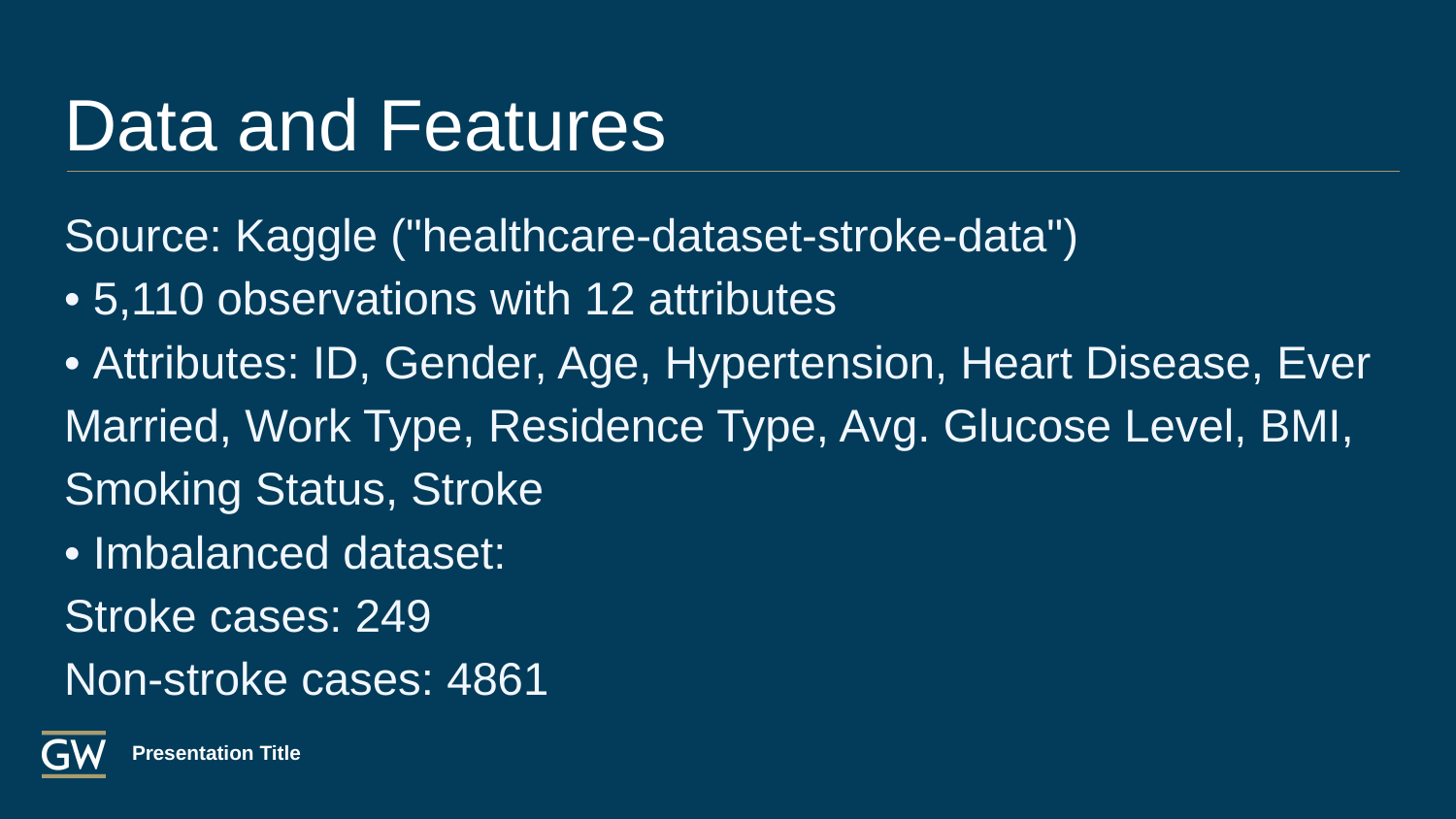

# Data and Features
Source: Kaggle ("healthcare-dataset-stroke-data")
• 5,110 observations with 12 attributes
• Attributes: ID, Gender, Age, Hypertension, Heart Disease, Ever
Married, Work Type, Residence Type, Avg. Glucose Level, BMI,
Smoking Status, Stroke
• Imbalanced dataset:
Stroke cases: 249
Non-stroke cases: 4861